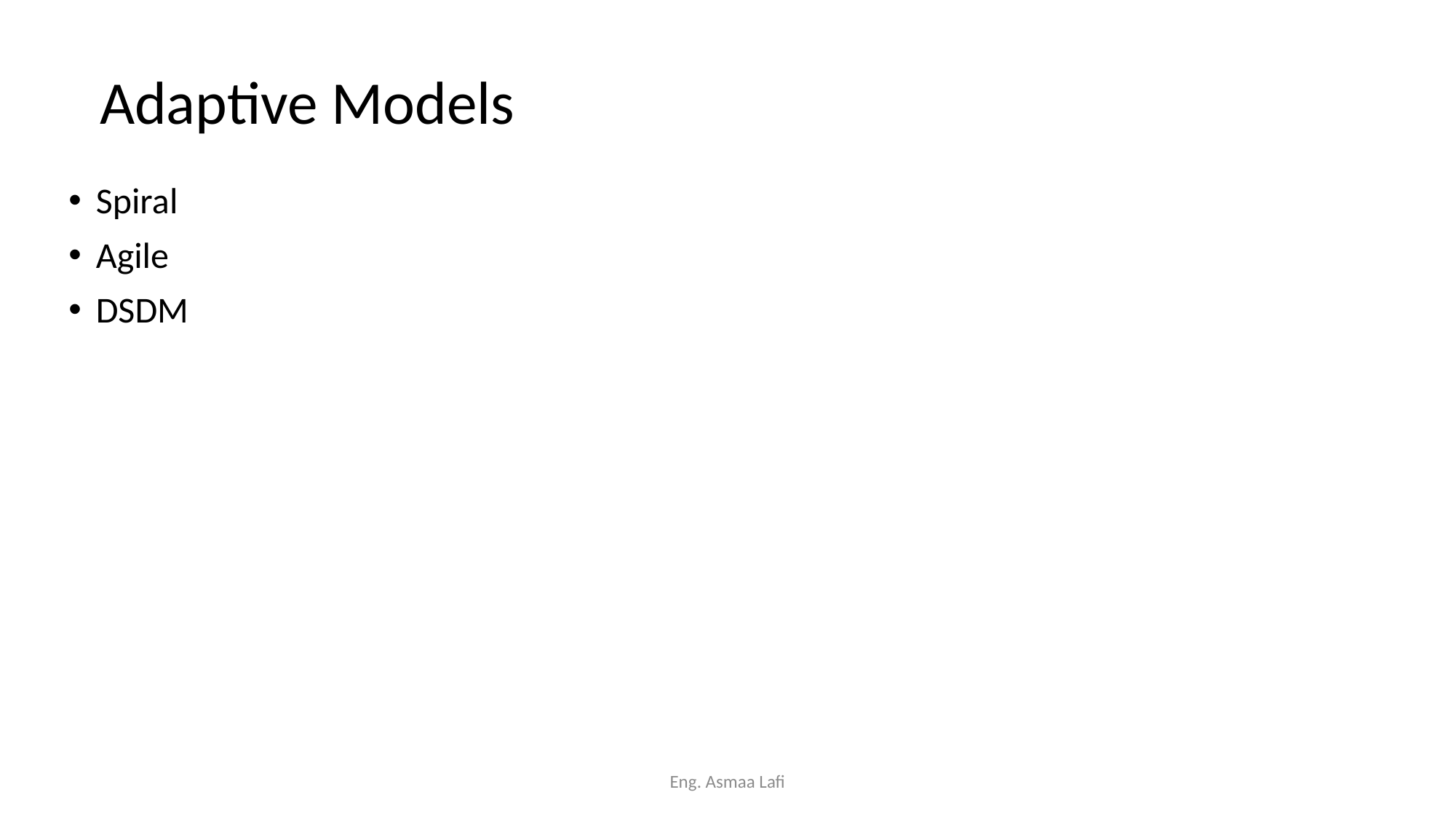

# Adaptive Models
Spiral
Agile
DSDM

Eng. Asmaa Lafi